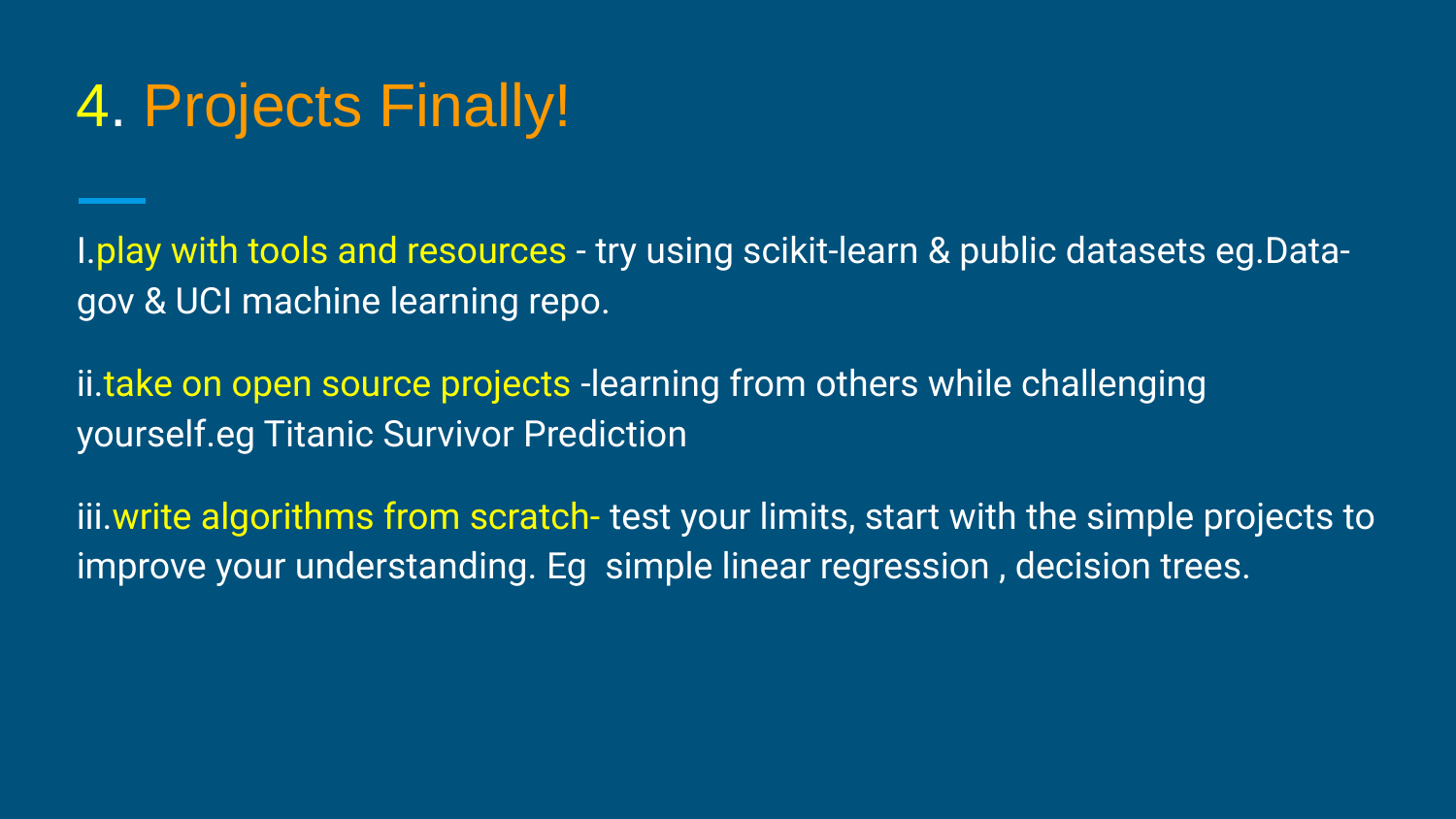

# 4. Projects Finally!
I.play with tools and resources - try using scikit-learn & public datasets eg.Data-gov & UCI machine learning repo.
ii.take on open source projects -learning from others while challenging yourself.eg Titanic Survivor Prediction
iii.write algorithms from scratch- test your limits, start with the simple projects to improve your understanding. Eg  simple linear regression , decision trees.